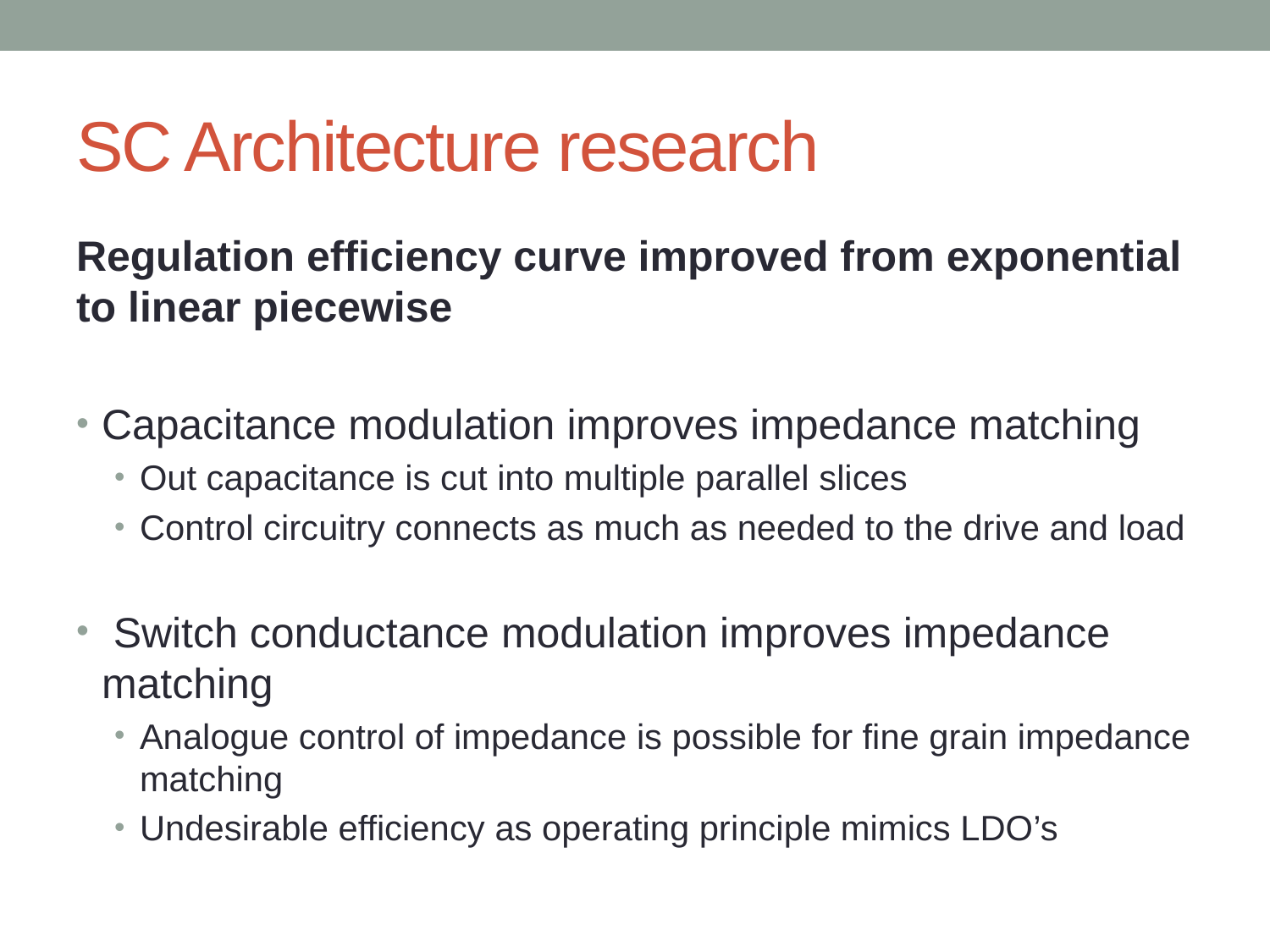

# SC Architecture research
Regulation efficiency curve improved from exponential to linear piecewise

Capacitance modulation improves impedance matching
Out capacitance is cut into multiple parallel slices
Control circuitry connects as much as needed to the drive and load

 Switch conductance modulation improves impedance matching
Analogue control of impedance is possible for fine grain impedance matching
Undesirable efficiency as operating principle mimics LDO’s